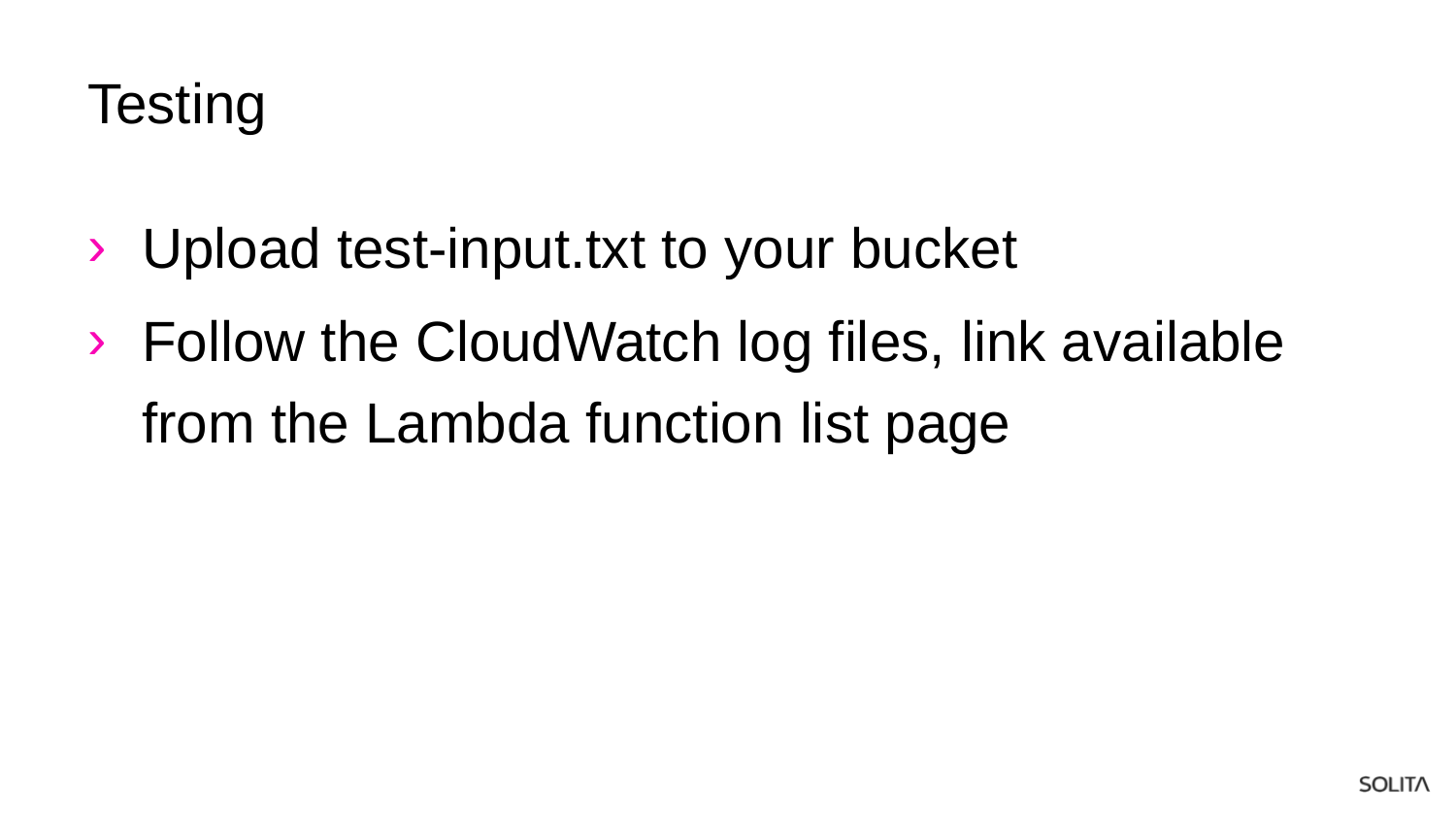

# Testing
Upload test-input.txt to your bucket
Follow the CloudWatch log files, link available from the Lambda function list page